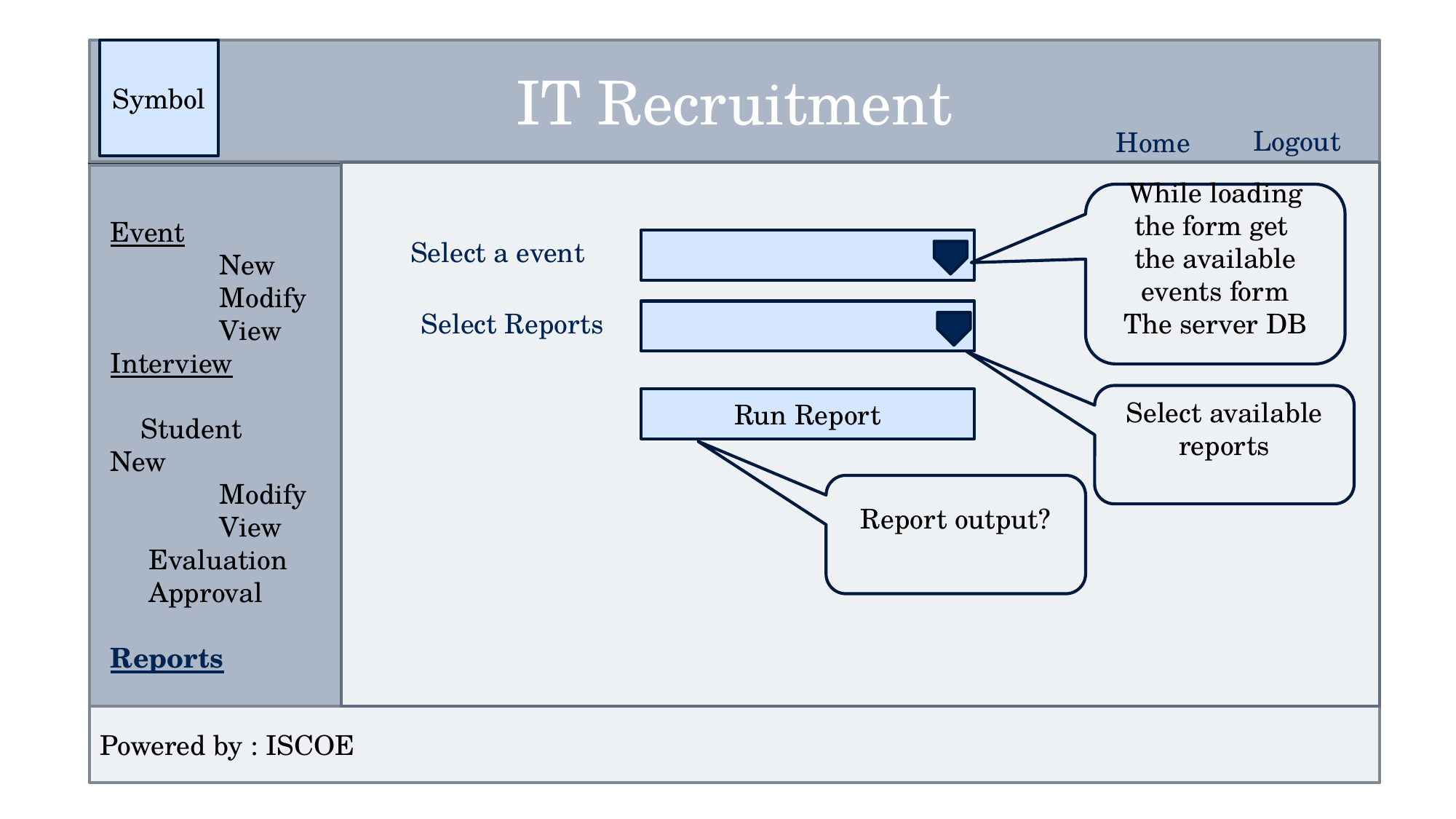

5
IT Recruitment
Symbol
Logout
Home

While loading the form get
the available events form
The server DB

Event
	New
	Modify
	View
Interview

    Student	New
	Modify
	View
     Evaluation
     Approval

Reports

Select a event

Select Reports

User ID

Select available reports

Run Report
Password
Report output?

Powered by : ISCOE